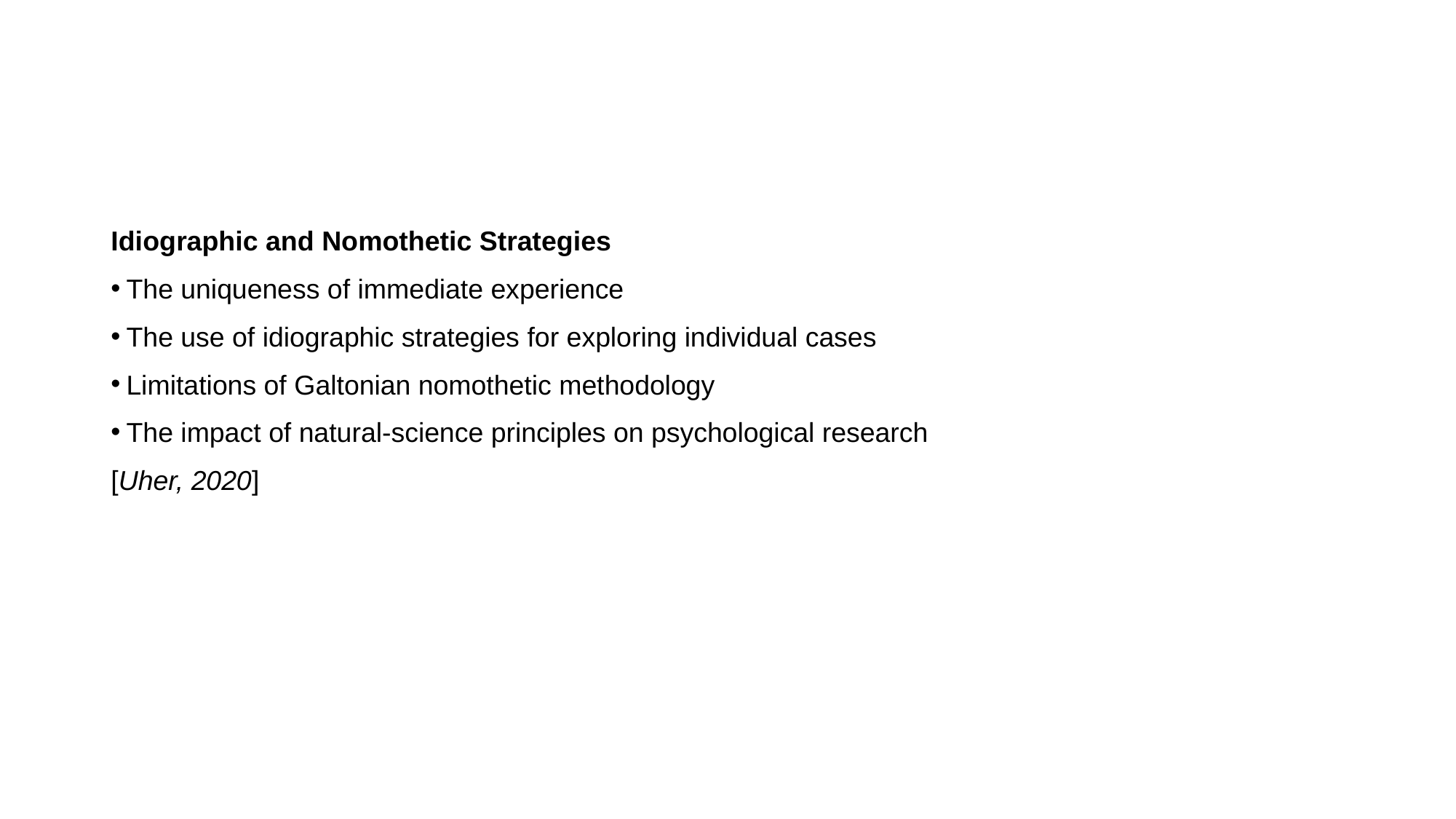

Idiographic and Nomothetic Strategies
The uniqueness of immediate experience
The use of idiographic strategies for exploring individual cases
Limitations of Galtonian nomothetic methodology
The impact of natural-science principles on psychological research
[Uher, 2020]